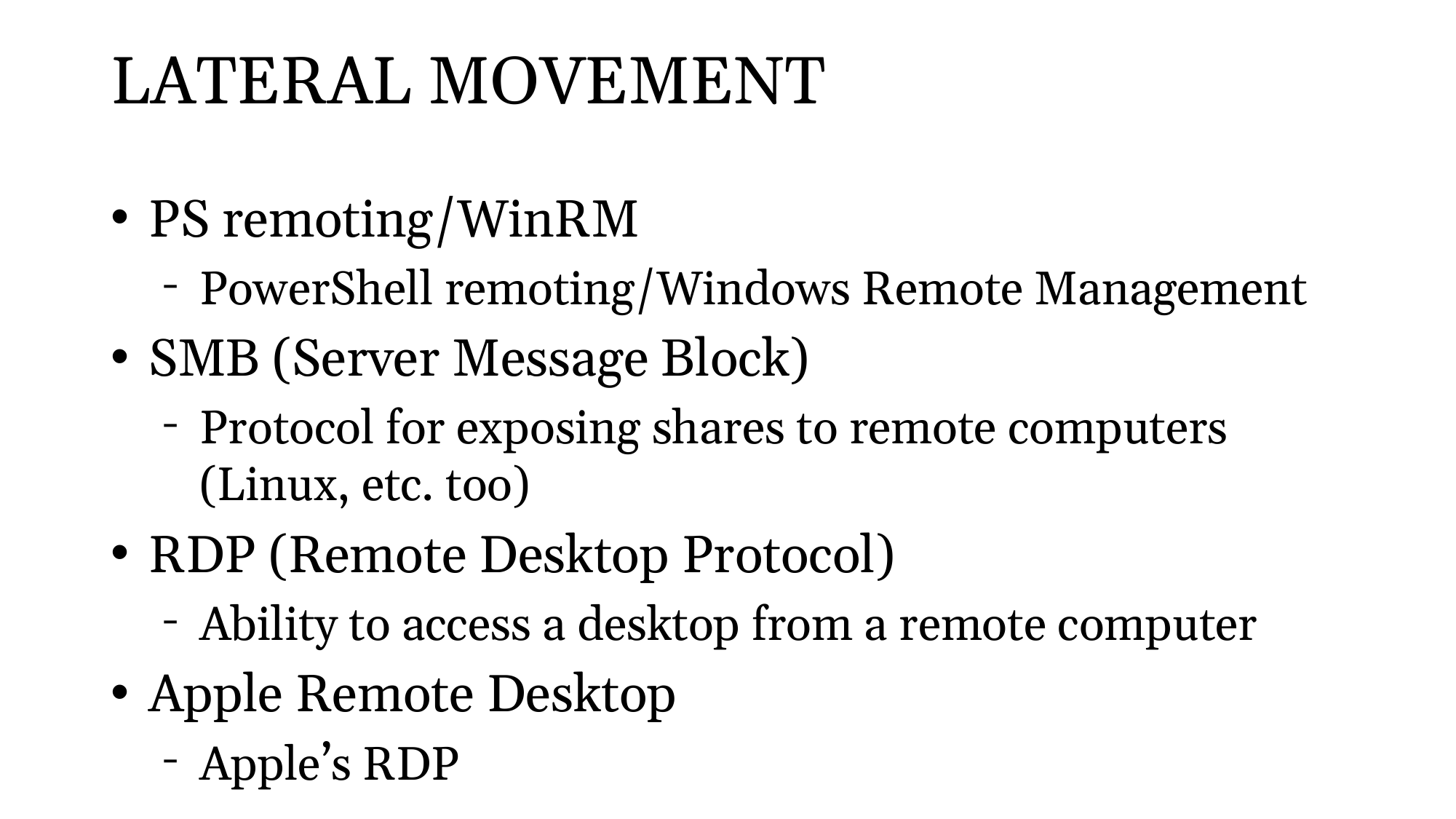

# LATERAL MOVEMENT
PS remoting/WinRM
PowerShell remoting/Windows Remote Management
SMB (Server Message Block)
Protocol for exposing shares to remote computers (Linux, etc. too)
RDP (Remote Desktop Protocol)
Ability to access a desktop from a remote computer
Apple Remote Desktop
Apple’s RDP